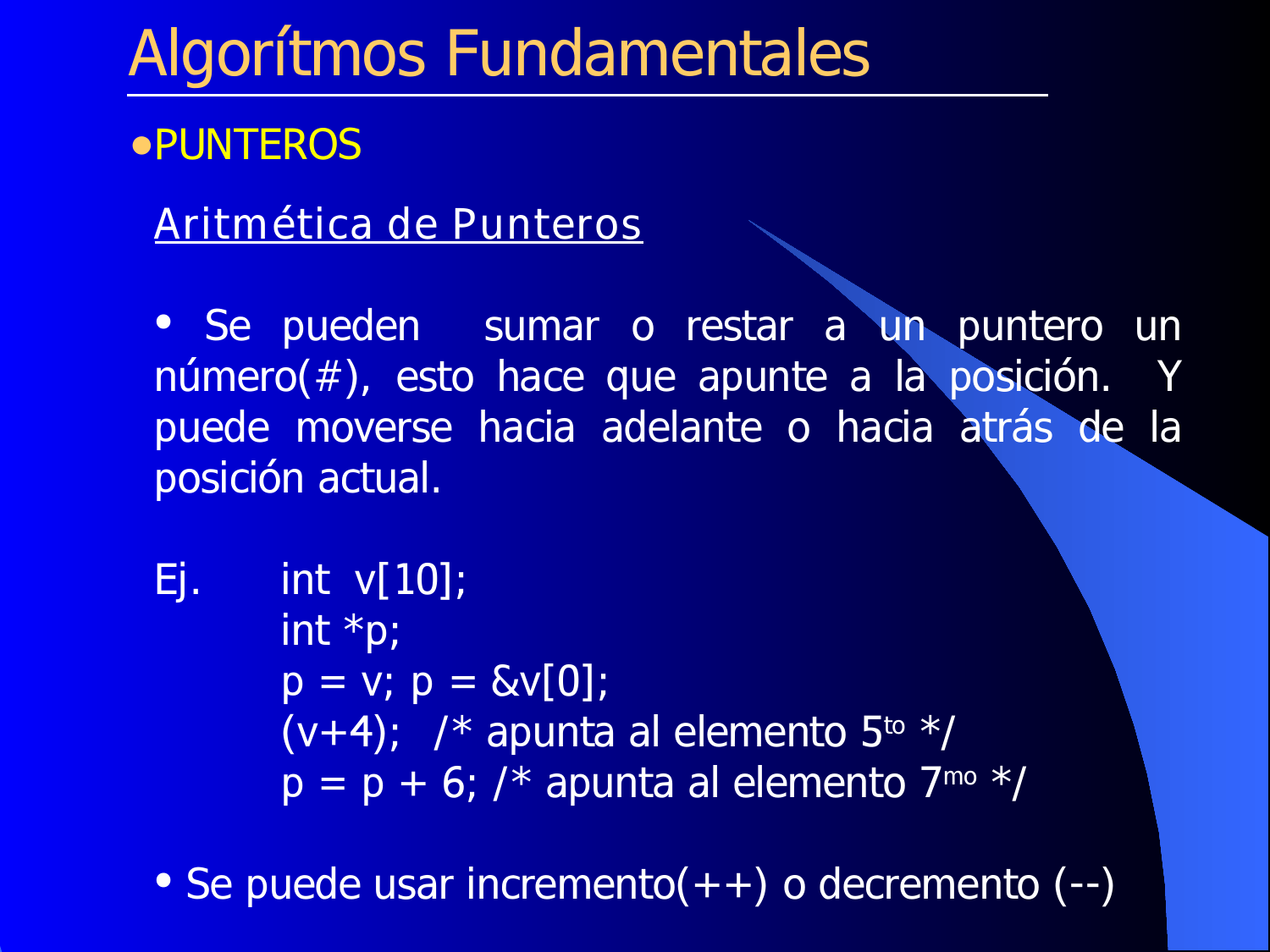

Algorítmos Fundamentales
PUNTEROS
Aritmética de Punteros

 Se pueden  sumar o restar a un puntero un número(#), esto hace que apunte a la posición.  Y puede moverse hacia adelante o hacia atrás de la posición actual.

Ej. 	int  v[10];
     	int *p;
	p = v; p = &v[0];
	(v+4);	  /* apunta al elemento 5to */
	p = p + 6; /* apunta al elemento 7mo */

 Se puede usar incremento(++) o decremento (--)